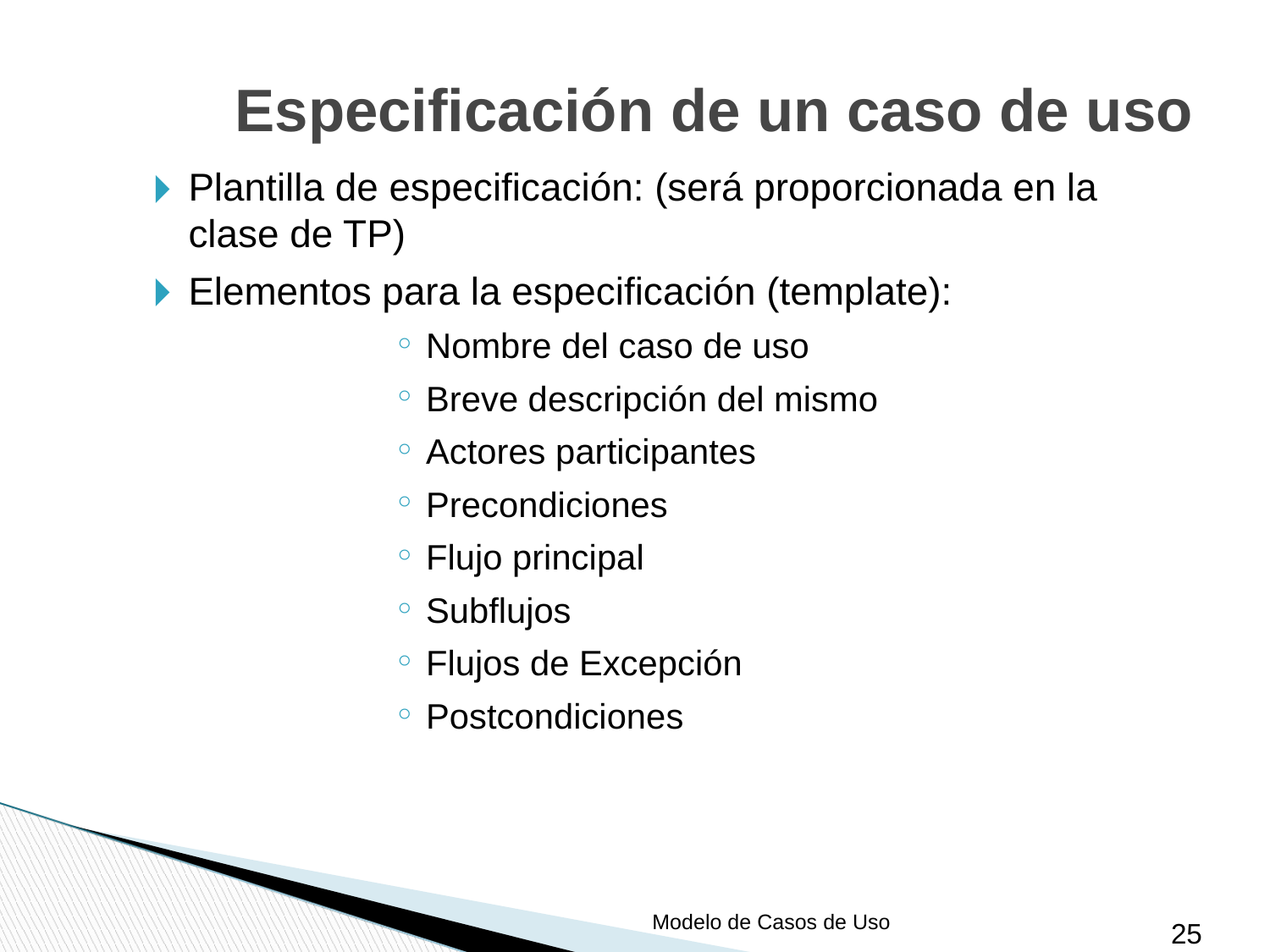

Especificación de un caso de uso
Plantilla de especificación: (será proporcionada en la clase de TP)
Elementos para la especificación (template):
Nombre del caso de uso
Breve descripción del mismo
Actores participantes
Precondiciones
Flujo principal
Subflujos
Flujos de Excepción
Postcondiciones

Modelo de Casos de Uso
25